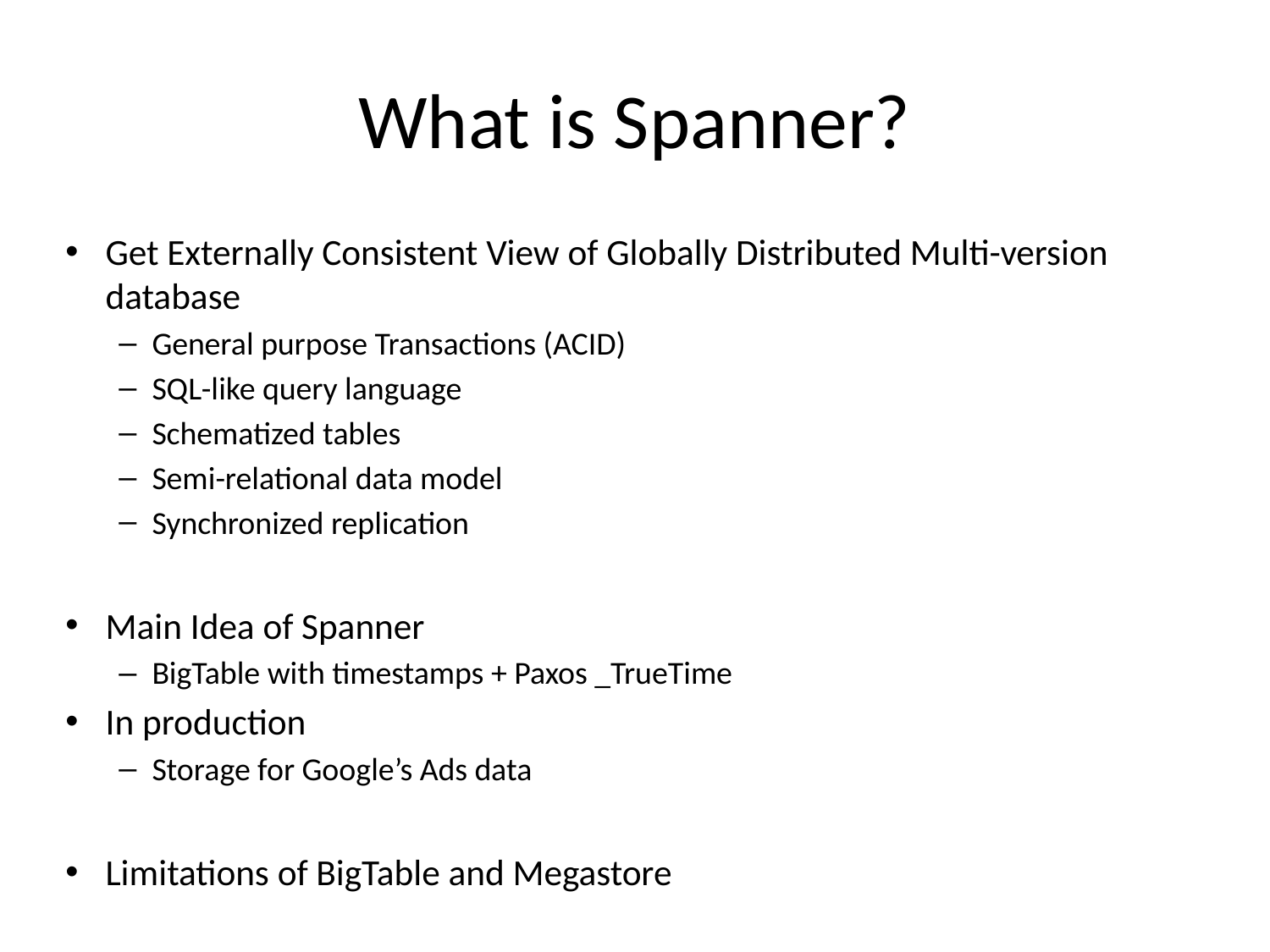

# What is Spanner?
Get Externally Consistent View of Globally Distributed Multi-version database
General purpose Transactions (ACID)
SQL-like query language
Schematized tables
Semi-relational data model
Synchronized replication

Main Idea of Spanner
BigTable with timestamps + Paxos _TrueTime
In production
Storage for Google’s Ads data

Limitations of BigTable and Megastore